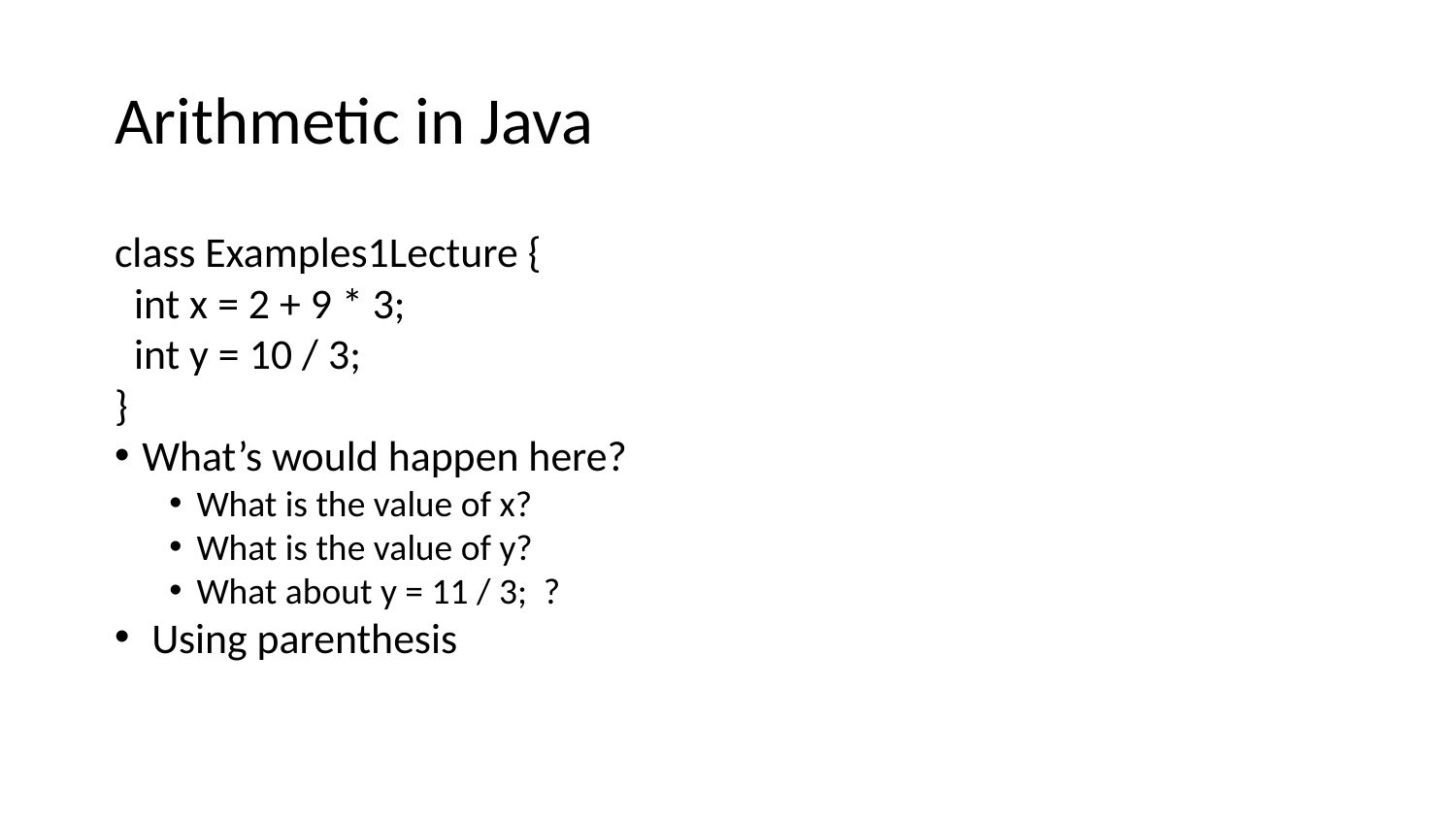

# Arithmetic in Java
class Examples1Lecture {
  int x = 2 + 9 * 3;
  int y = 10 / 3;
}
What’s would happen here?
What is the value of x?
What is the value of y?
What about y = 11 / 3;  ?
 Using parenthesis